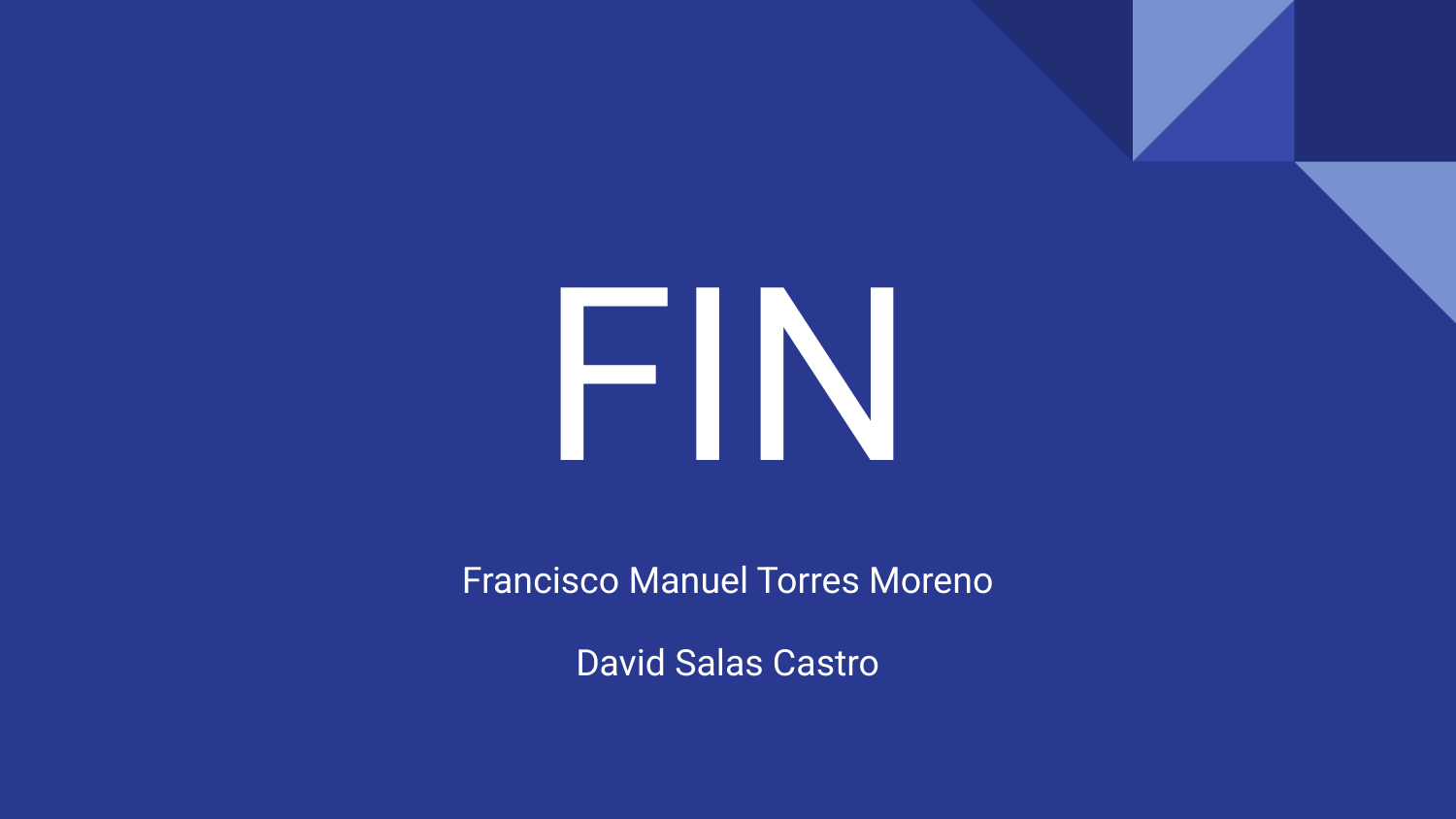

# FIN
Francisco Manuel Torres Moreno
David Salas Castro